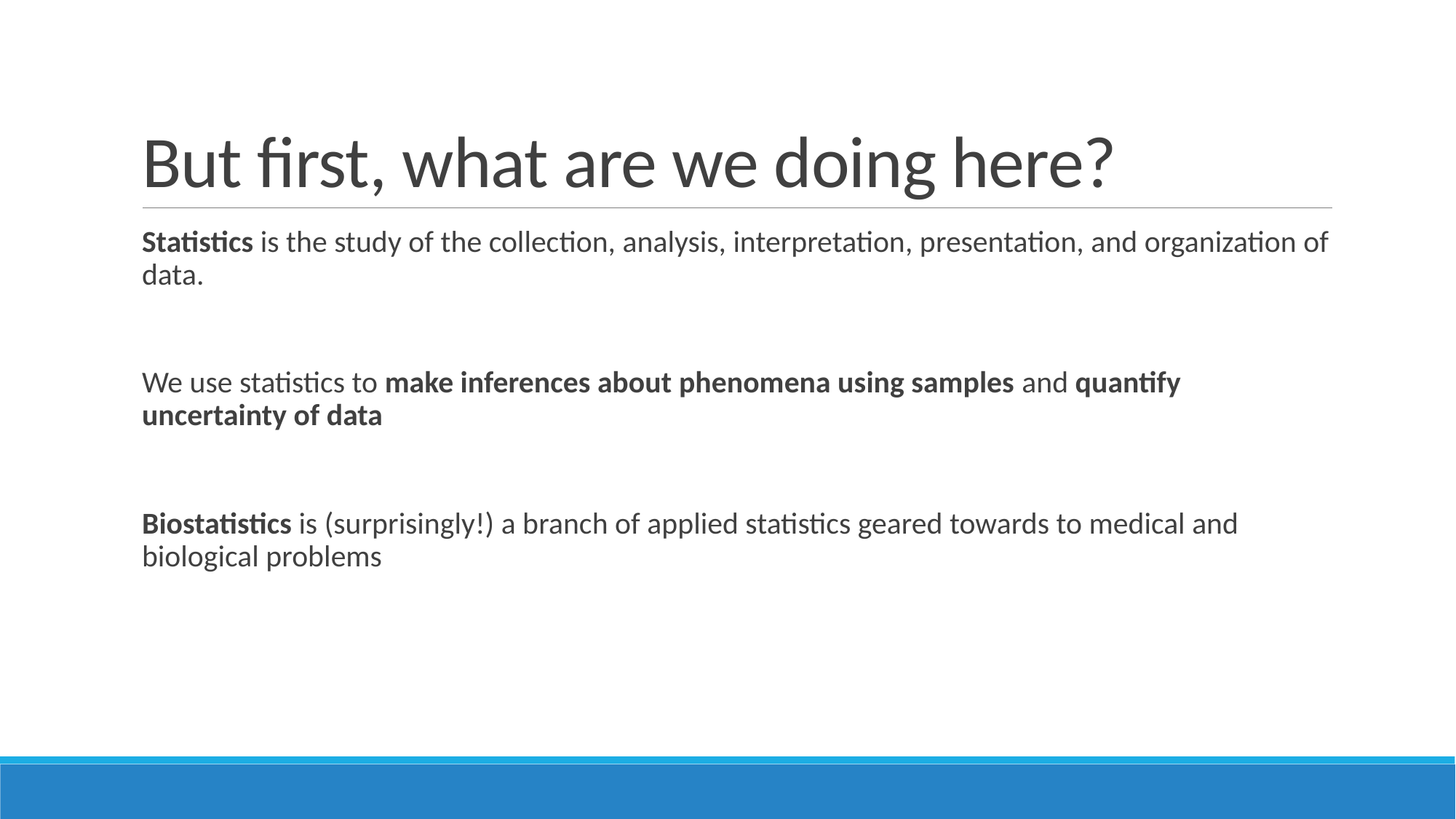

# But first, what are we doing here?
Statistics is the study of the collection, analysis, interpretation, presentation, and organization of data.

We use statistics to make inferences about phenomena using samples and quantify uncertainty of data

Biostatistics is (surprisingly!) a branch of applied statistics geared towards to medical and biological problems